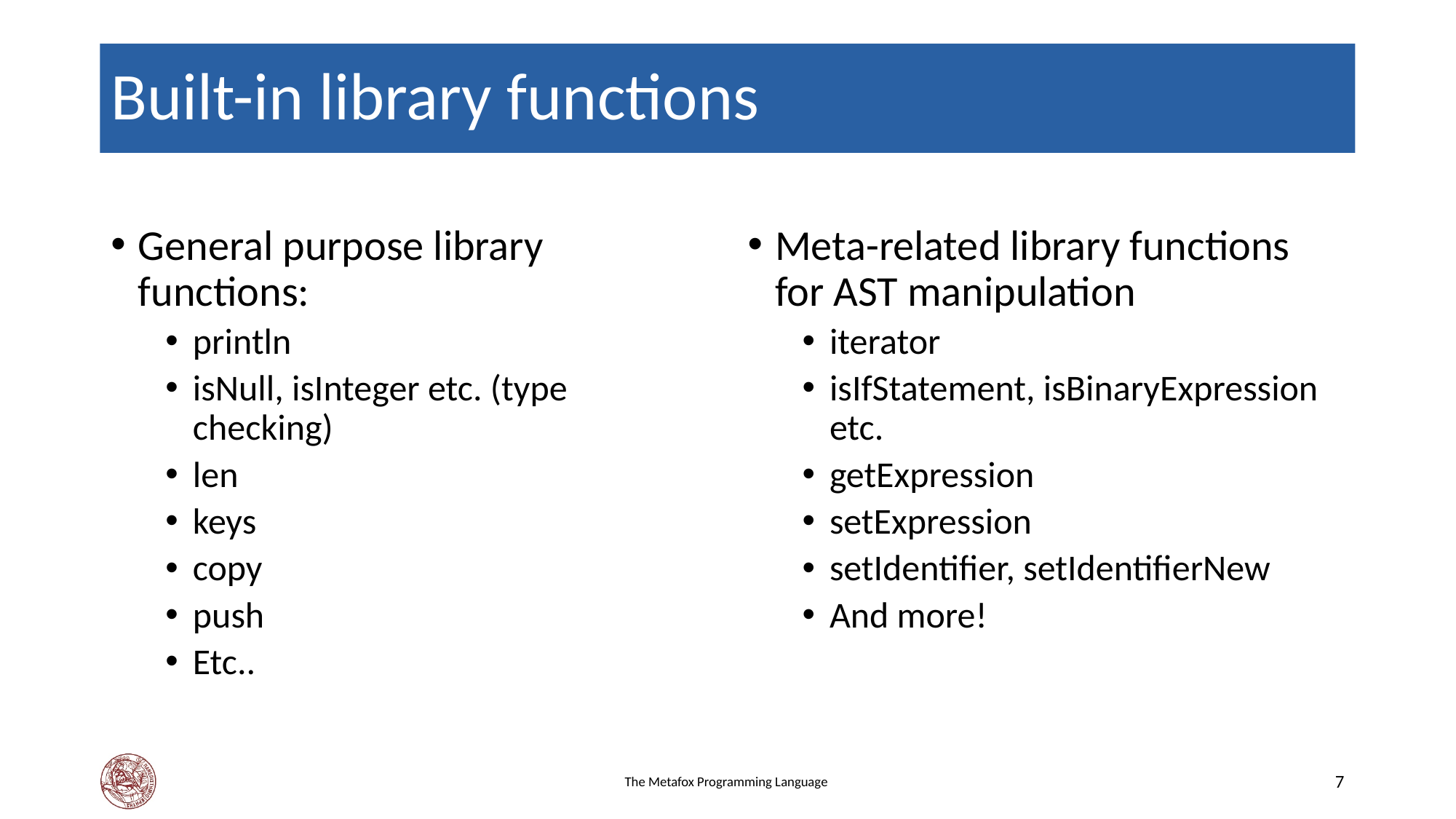

# Built-in library functions
General purpose library functions:
println
isNull, isInteger etc. (type checking)
len
keys
copy
push
Etc..
Meta-related library functions for AST manipulation
iterator
isIfStatement, isBinaryExpression etc.
getExpression
setExpression
setIdentifier, setIdentifierNew
And more!
The Metafox Programming Language
7